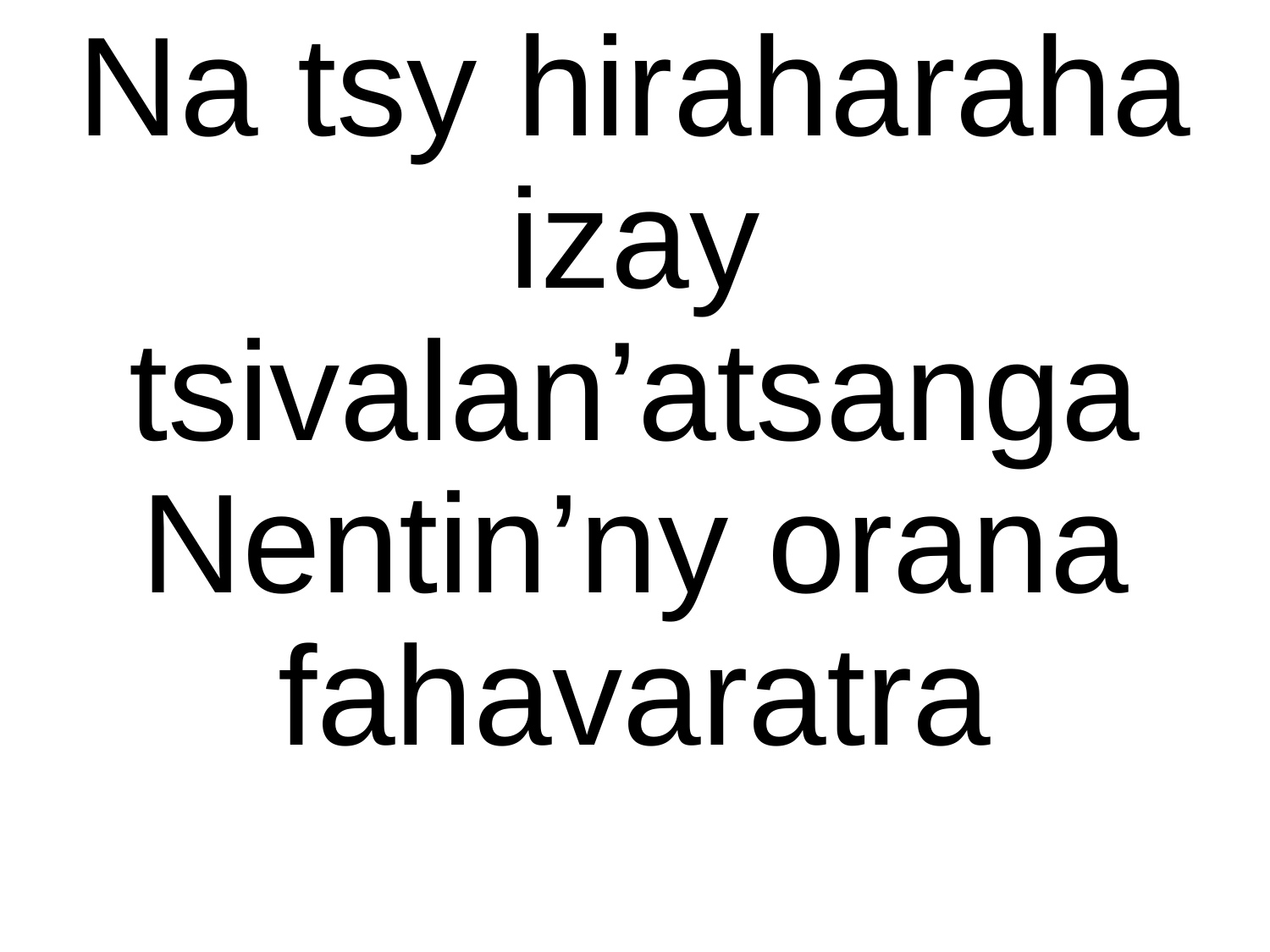

# Na tsy hiraharaha izay tsivalan’atsanga Nentin’ny orana fahavaratra